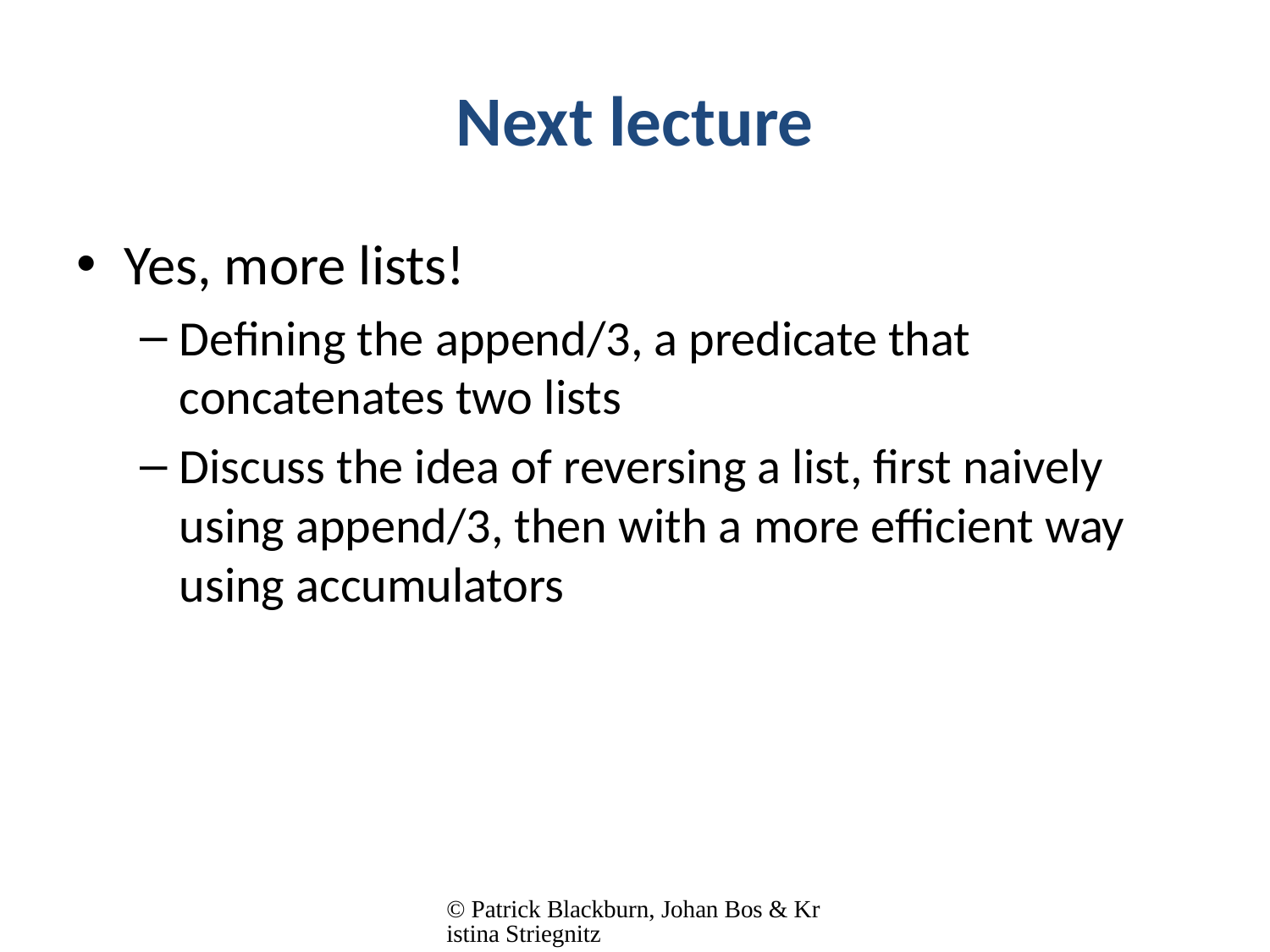

# Next lecture
Yes, more lists!
Defining the append/3, a predicate that concatenates two lists
Discuss the idea of reversing a list, first naively using append/3, then with a more efficient way using accumulators
© Patrick Blackburn, Johan Bos & Kristina Striegnitz